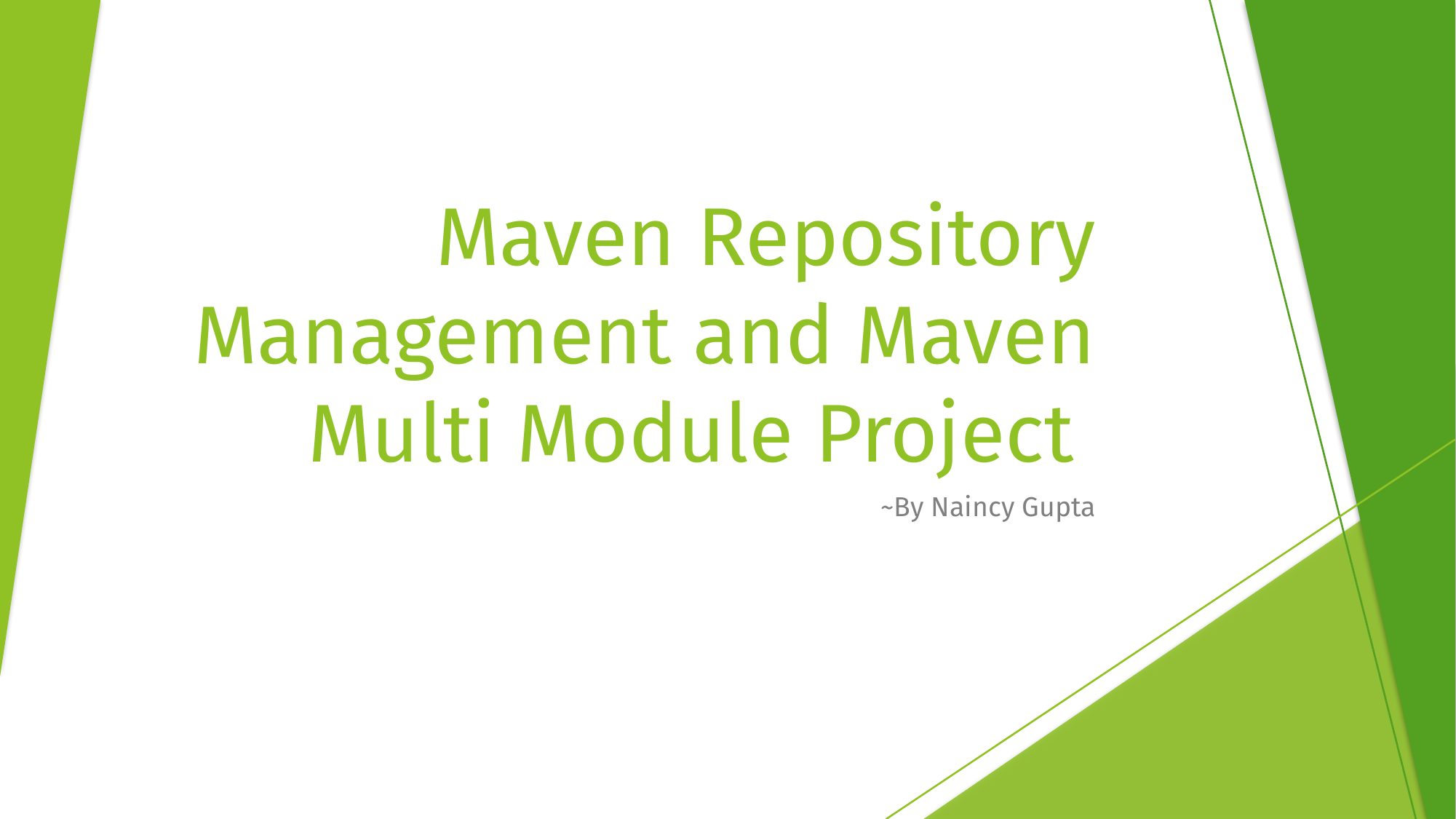

# Maven Repository Management and Maven Multi Module Project

                                                   ~By Naincy Gupta